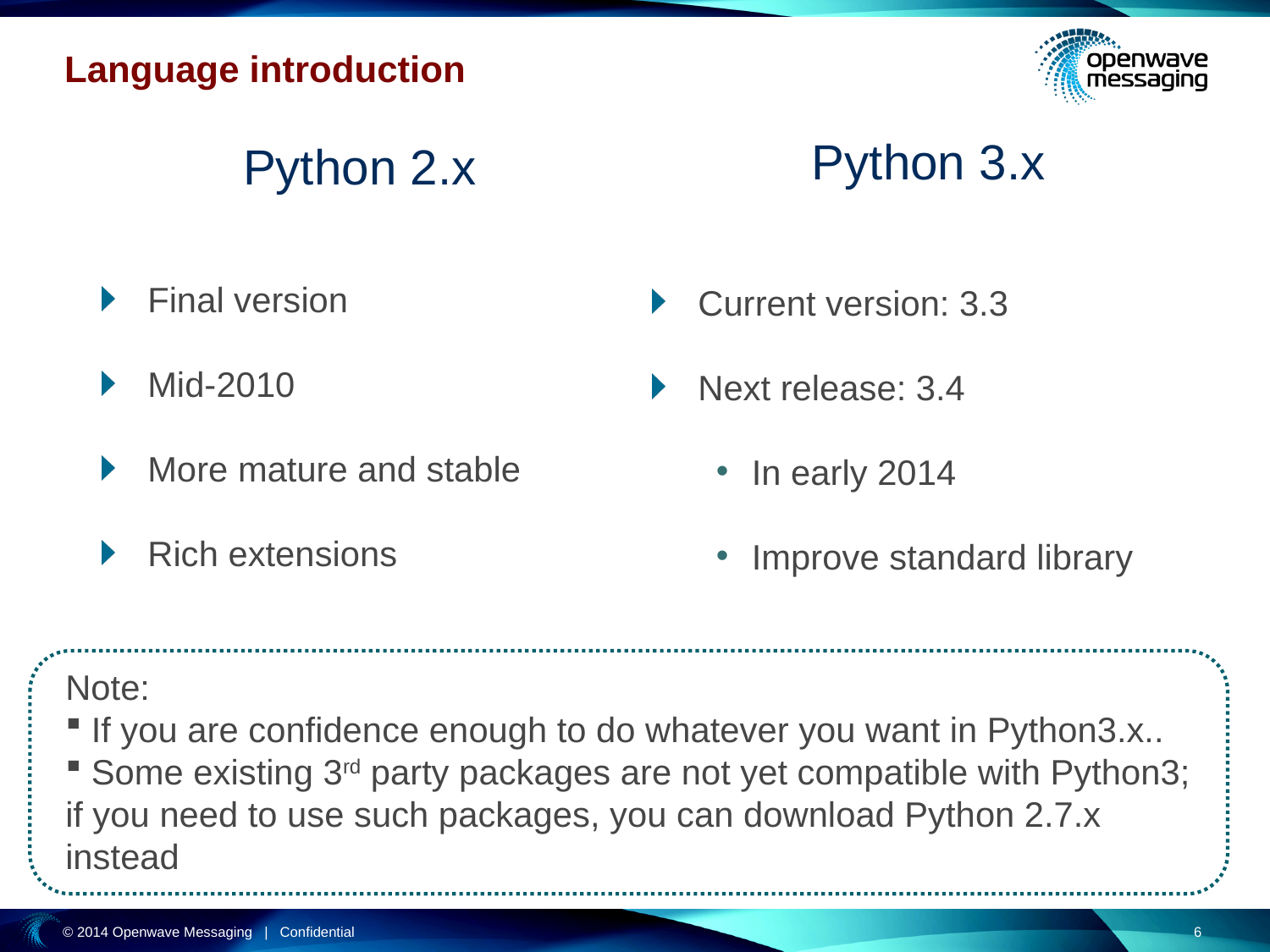

# Language introduction
Python 3.x

 Current version: 3.3
 Next release: 3.4
In early 2014
Improve standard library

Python 2.x

 Final version
 Mid-2010
 More mature and stable
 Rich extensions

Note:
 If you are confidence enough to do whatever you want in Python3.x..
 Some existing 3rd party packages are not yet compatible with Python3; if you need to use such packages, you can download Python 2.7.x instead